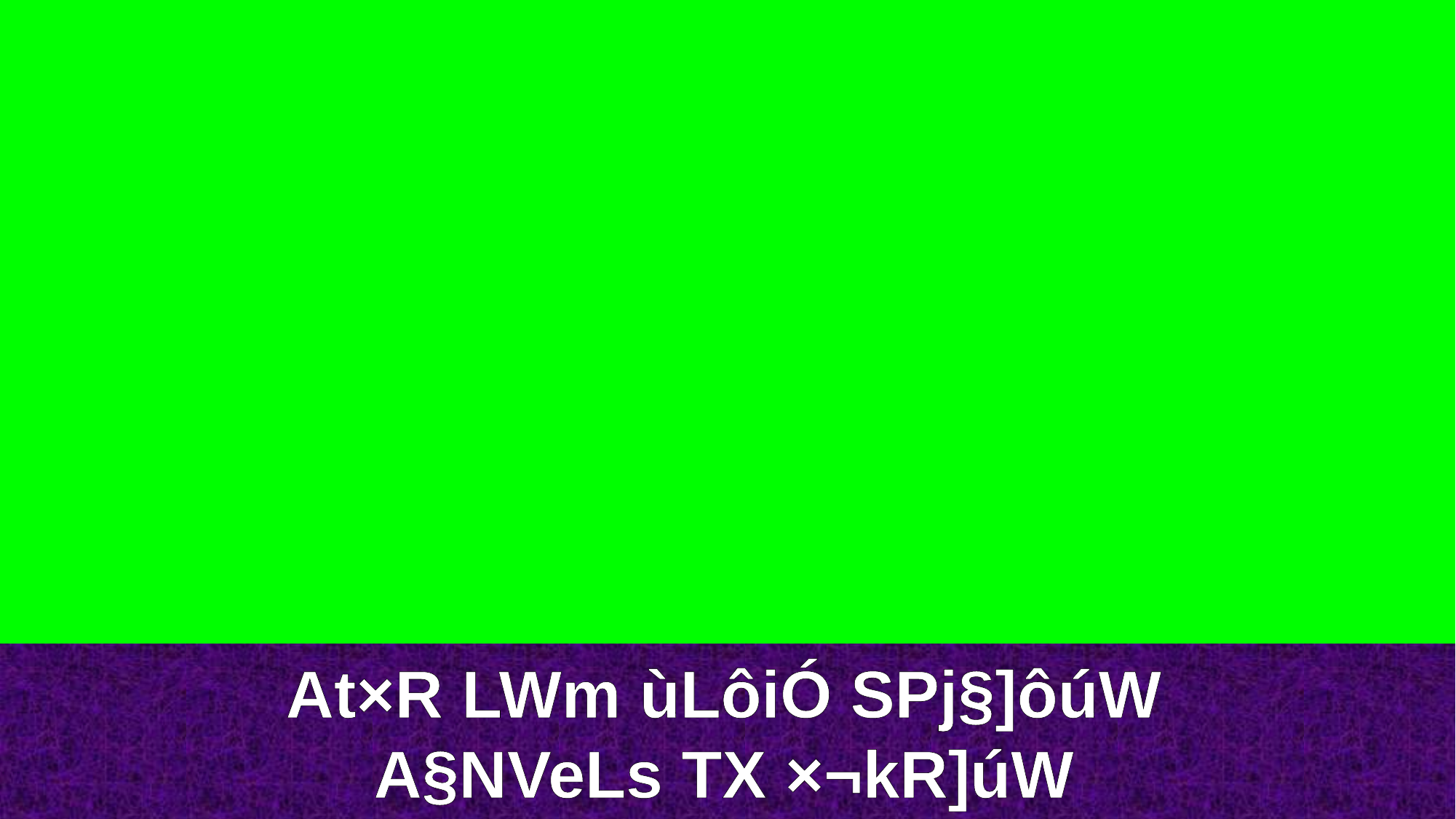

At×R LWm ùLôiÓ SPj§]ôúW
A§NVeLs TX ×¬kR]úW